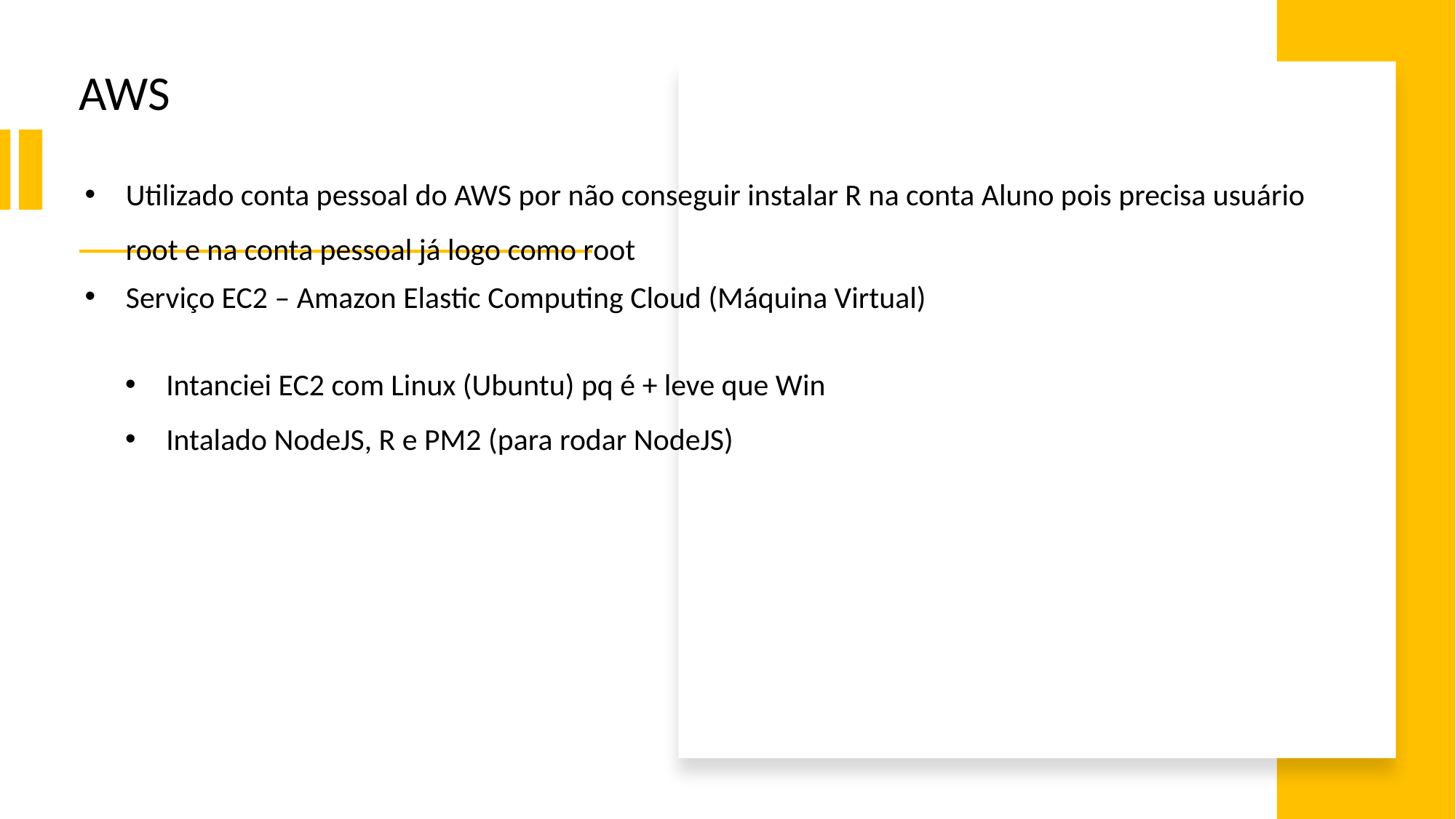

AWS

Utilizado conta pessoal do AWS por não conseguir instalar R na conta Aluno pois precisa usuário root e na conta pessoal já logo como root

Serviço EC2 – Amazon Elastic Computing Cloud (Máquina Virtual)
Intanciei EC2 com Linux (Ubuntu) pq é + leve que Win
Intalado NodeJS, R e PM2 (para rodar NodeJS)